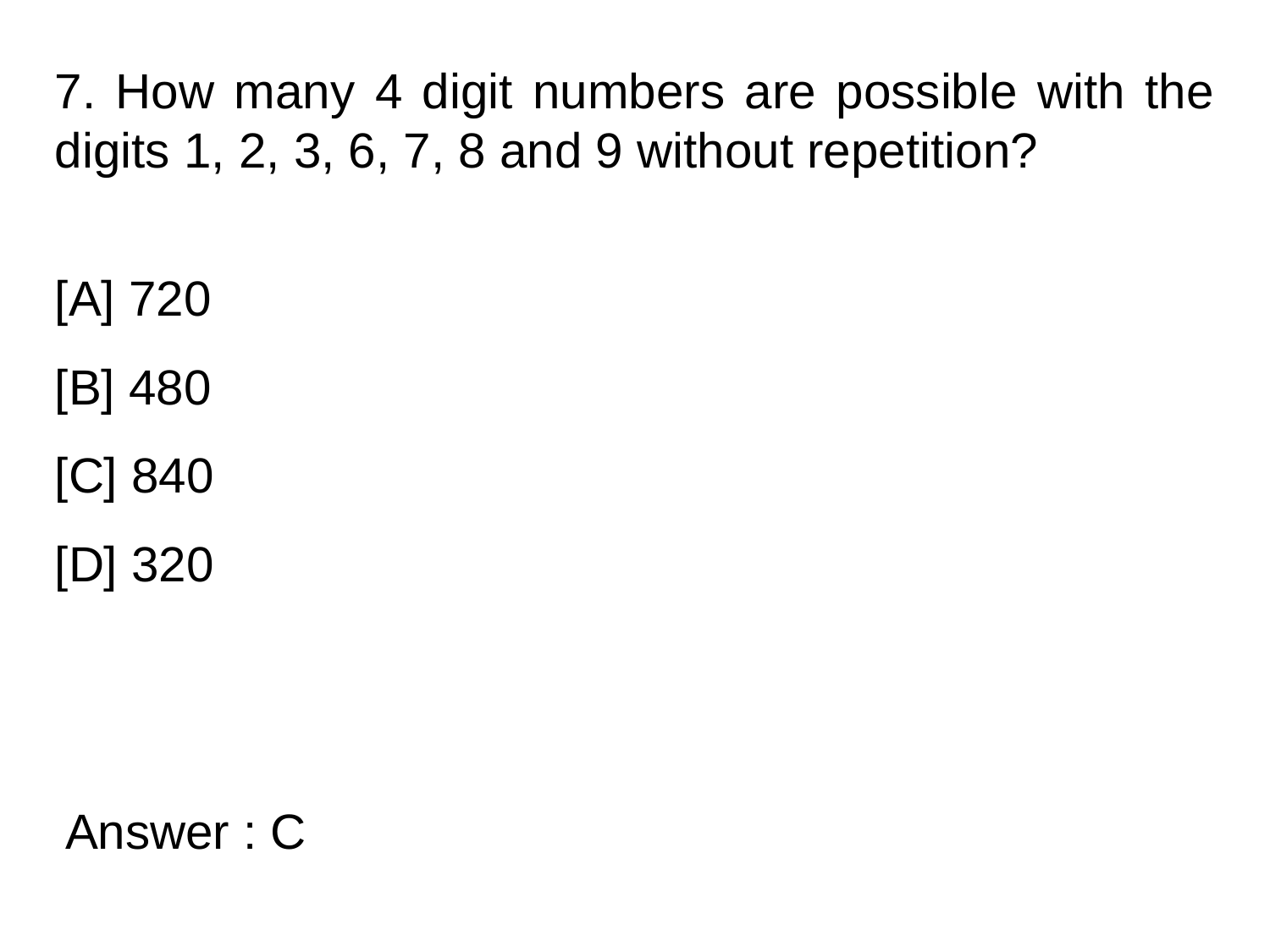

7. How many 4 digit numbers are possible with the digits 1, 2, 3, 6, 7, 8 and 9 without repetition?

[A] 720
[B] 480
[C] 840
[D] 320
Answer : C